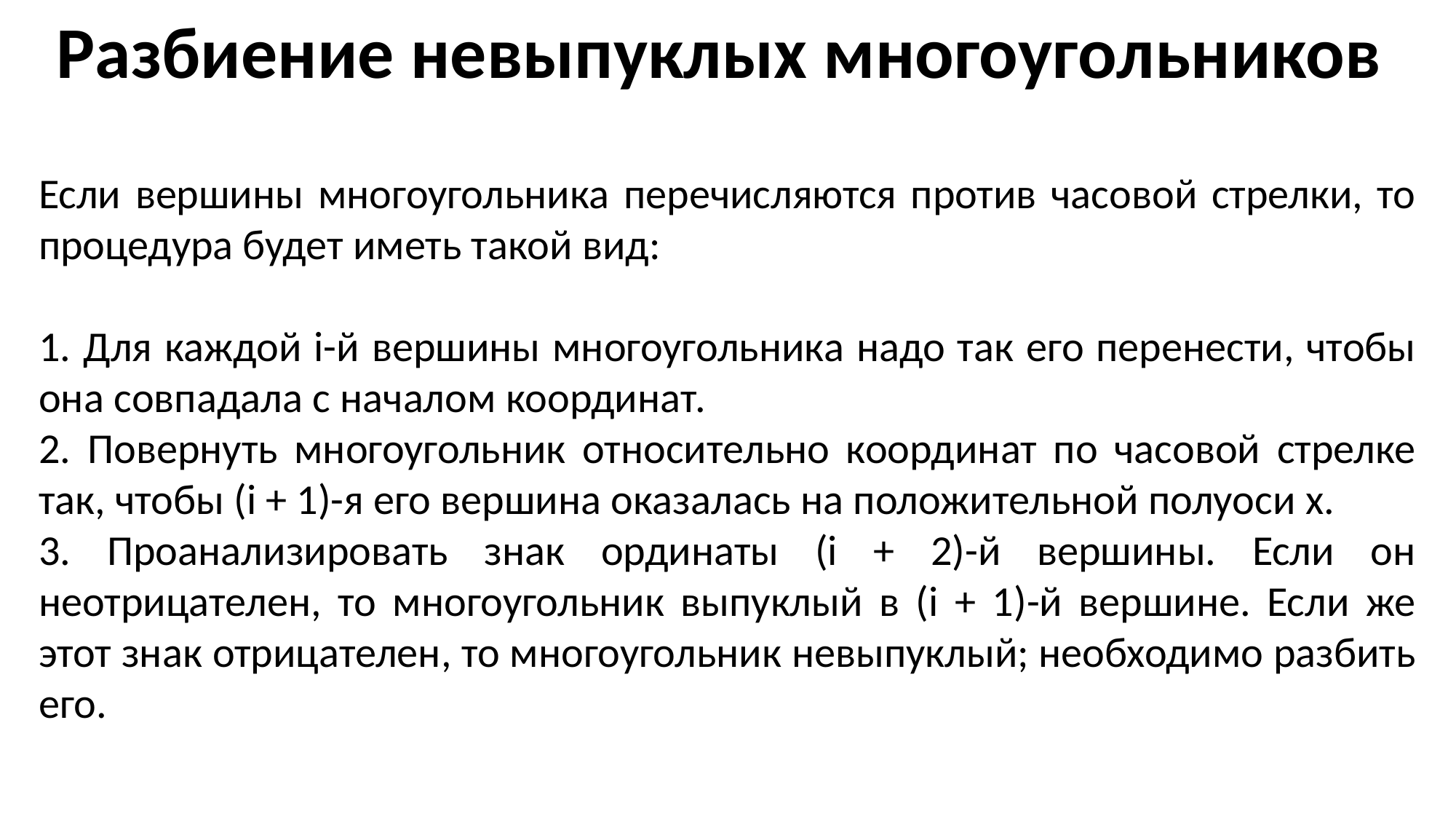

Разбиение невыпуклых многоугольников

Если вершины многоугольника перечисляются против часовой стрелки, то процедура будет иметь такой вид:

1. Для каждой i-й вершины многоугольника надо так его перенести, чтобы она совпадала с началом координат.
2. Повернуть многоугольник относительно координат по часовой стрелке так, чтобы (i + 1)-я его вершина оказалась на положительной полуоси х.
3. Проанализировать знак ординаты (i + 2)-й вершины. Если он неотрицателен, то многоугольник выпуклый в (i + 1)-й вершине. Если же этот знак отрицателен, то многоугольник невыпуклый; необходимо разбить его.